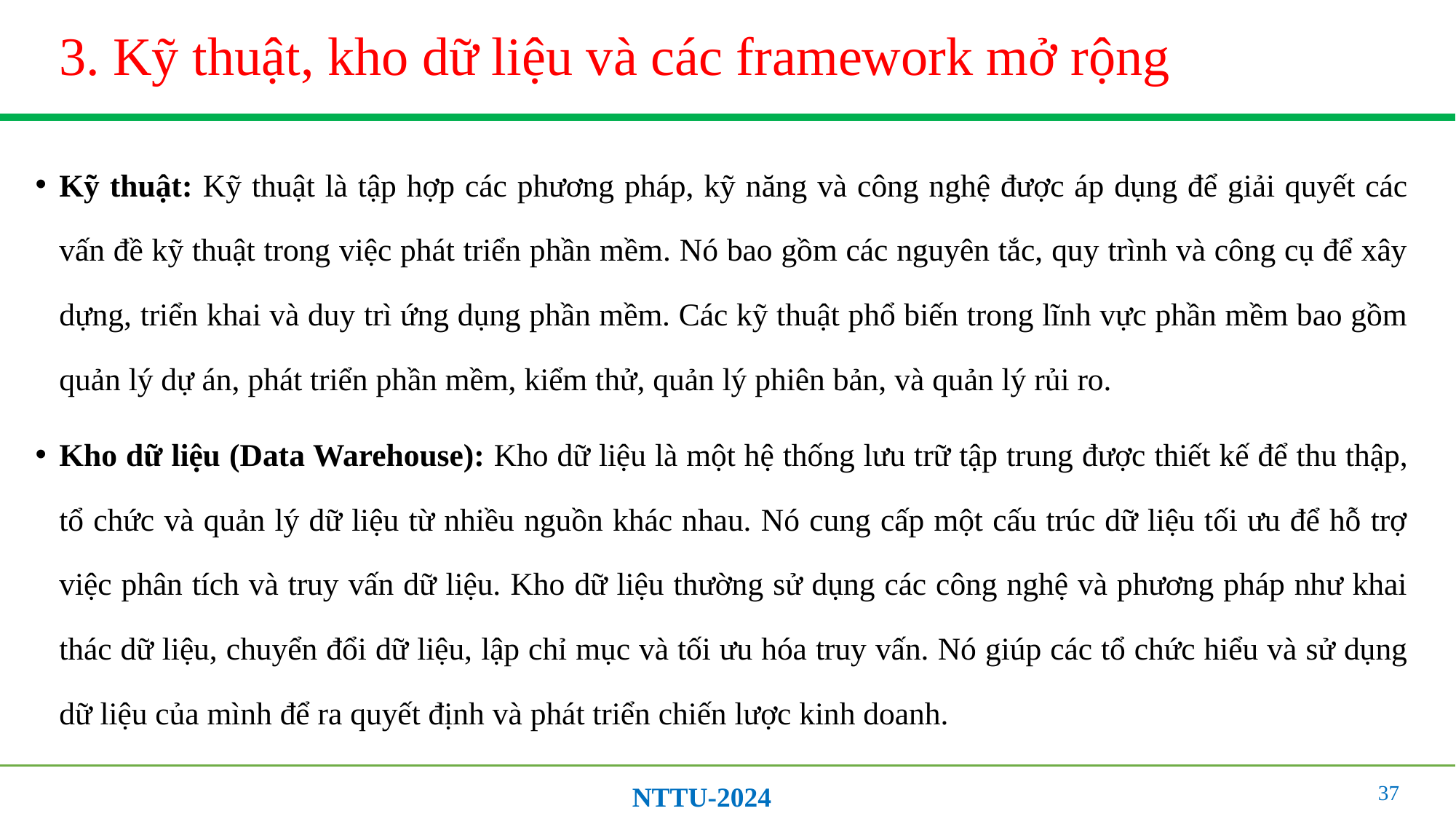

# 3. Kỹ thuật, kho dữ liệu và các framework mở rộng
Kỹ thuật: Kỹ thuật là tập hợp các phương pháp, kỹ năng và công nghệ được áp dụng để giải quyết các vấn đề kỹ thuật trong việc phát triển phần mềm. Nó bao gồm các nguyên tắc, quy trình và công cụ để xây dựng, triển khai và duy trì ứng dụng phần mềm. Các kỹ thuật phổ biến trong lĩnh vực phần mềm bao gồm quản lý dự án, phát triển phần mềm, kiểm thử, quản lý phiên bản, và quản lý rủi ro.
Kho dữ liệu (Data Warehouse): Kho dữ liệu là một hệ thống lưu trữ tập trung được thiết kế để thu thập, tổ chức và quản lý dữ liệu từ nhiều nguồn khác nhau. Nó cung cấp một cấu trúc dữ liệu tối ưu để hỗ trợ việc phân tích và truy vấn dữ liệu. Kho dữ liệu thường sử dụng các công nghệ và phương pháp như khai thác dữ liệu, chuyển đổi dữ liệu, lập chỉ mục và tối ưu hóa truy vấn. Nó giúp các tổ chức hiểu và sử dụng dữ liệu của mình để ra quyết định và phát triển chiến lược kinh doanh.

37